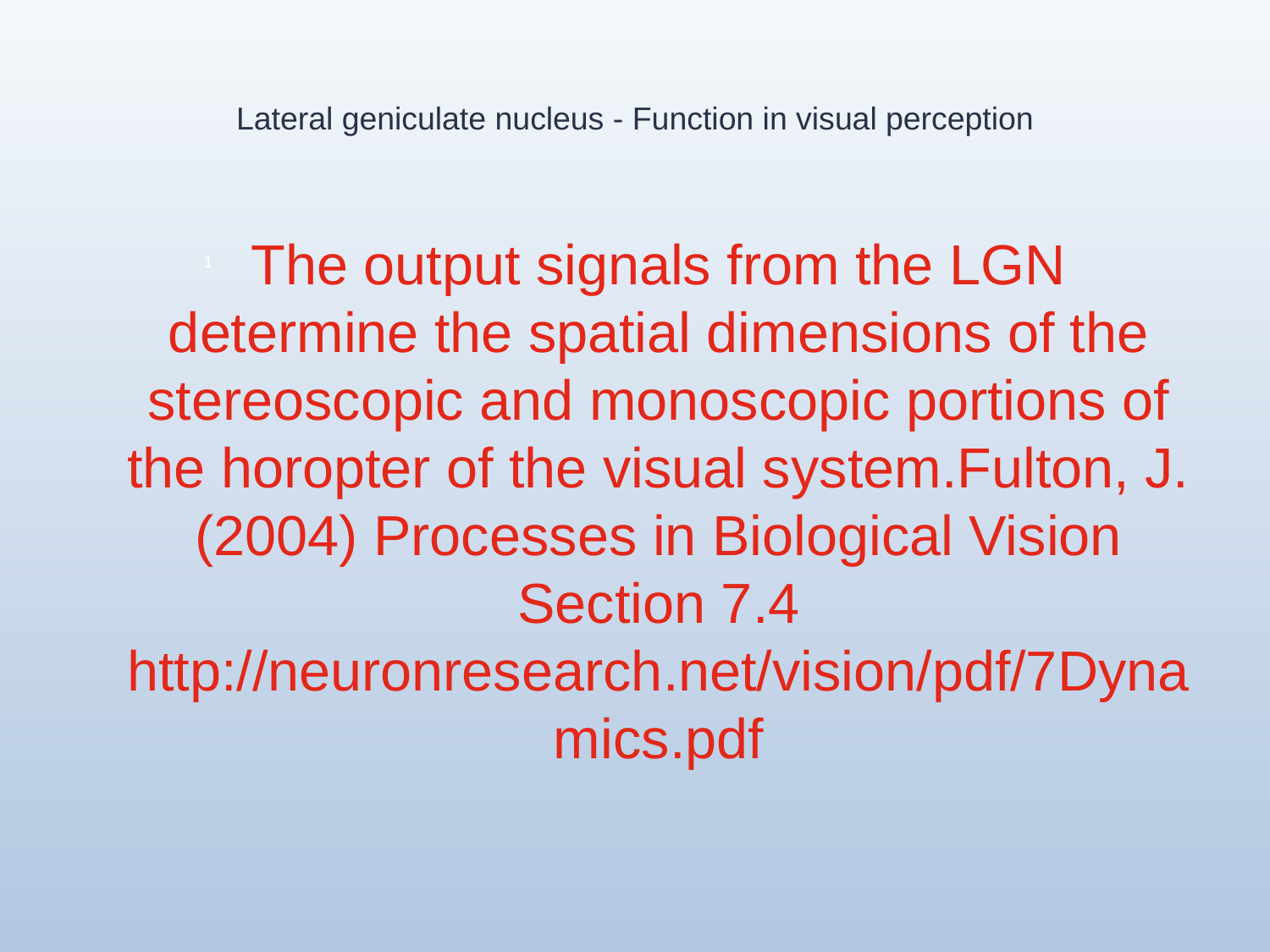

# Lateral geniculate nucleus - Function in visual perception
The output signals from the LGN determine the spatial dimensions of the stereoscopic and monoscopic portions of the horopter of the visual system.Fulton, J. (2004) Processes in Biological Vision Section 7.4 http://neuronresearch.net/vision/pdf/7Dynamics.pdf